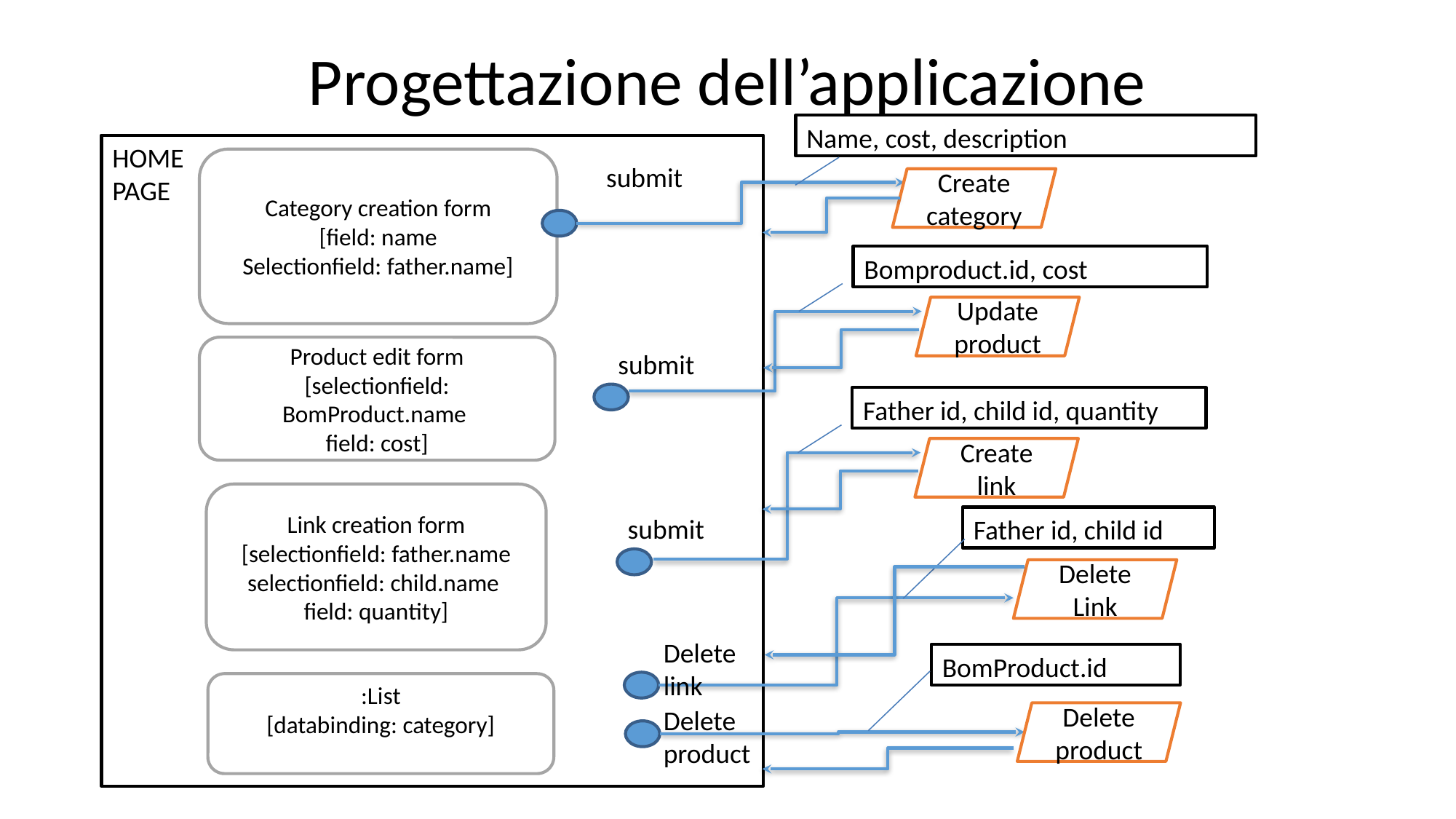

# Progettazione dell’applicazione
Name, cost, description
HOME
PAGE
Category creation form
[field: name
Selectionfield: father.name]
submit
Create category

Bomproduct.id, cost
Update product
Product edit form
[selectionfield: BomProduct.name
field: cost]
submit

Father id, child id, quantity
Create link
Link creation form
[selectionfield: father.name
selectionfield: child.name
field: quantity]
submit
Father id, child id

Delete Link
Delete link
BomProduct.id

:List
[databinding: category]

Delete product
Delete product